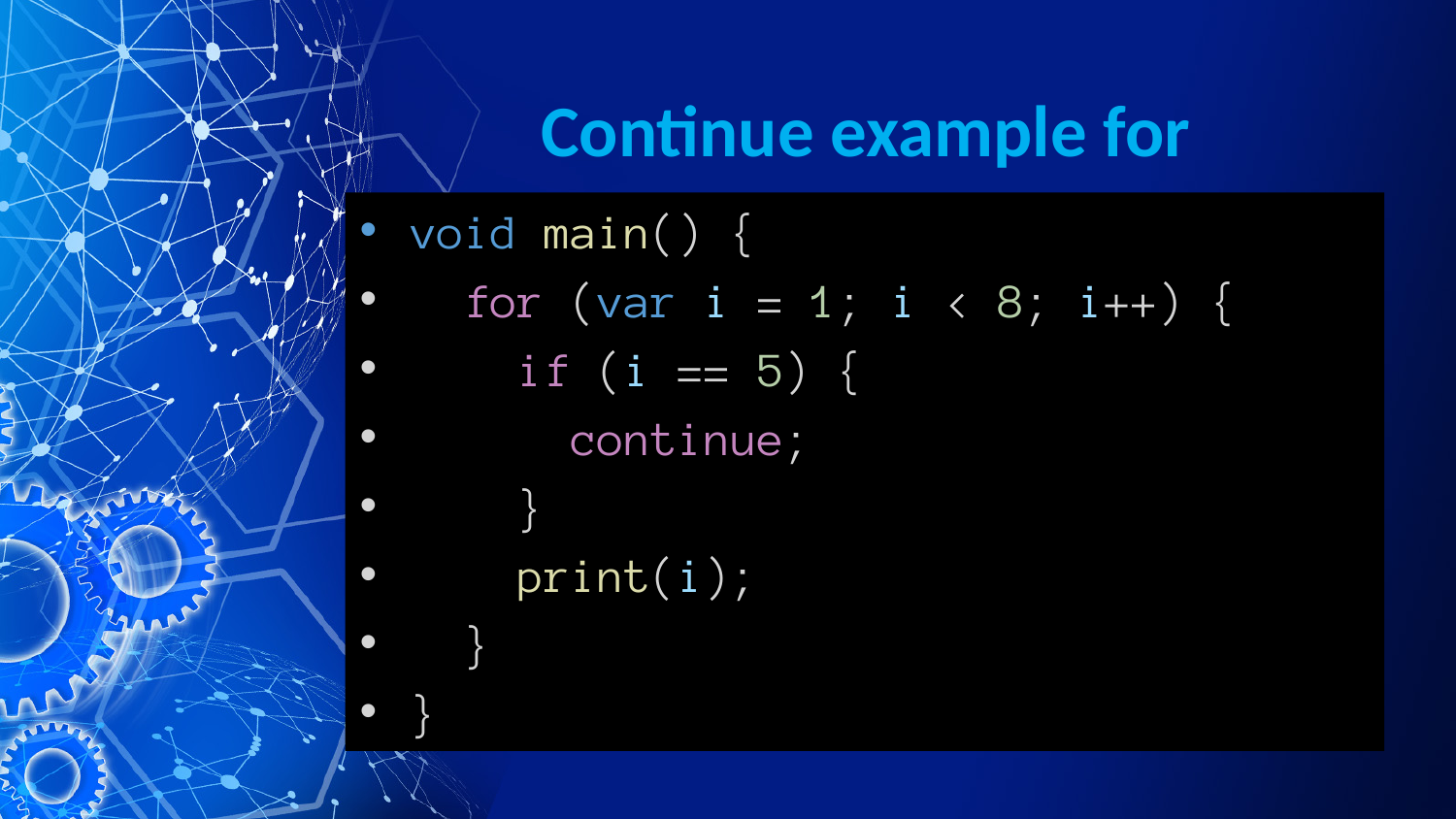

# Continue example for
void main() {
  for (var i = 1; i < 8; i++) {
    if (i == 5) {
      continue;
    }
    print(i);
  }
}